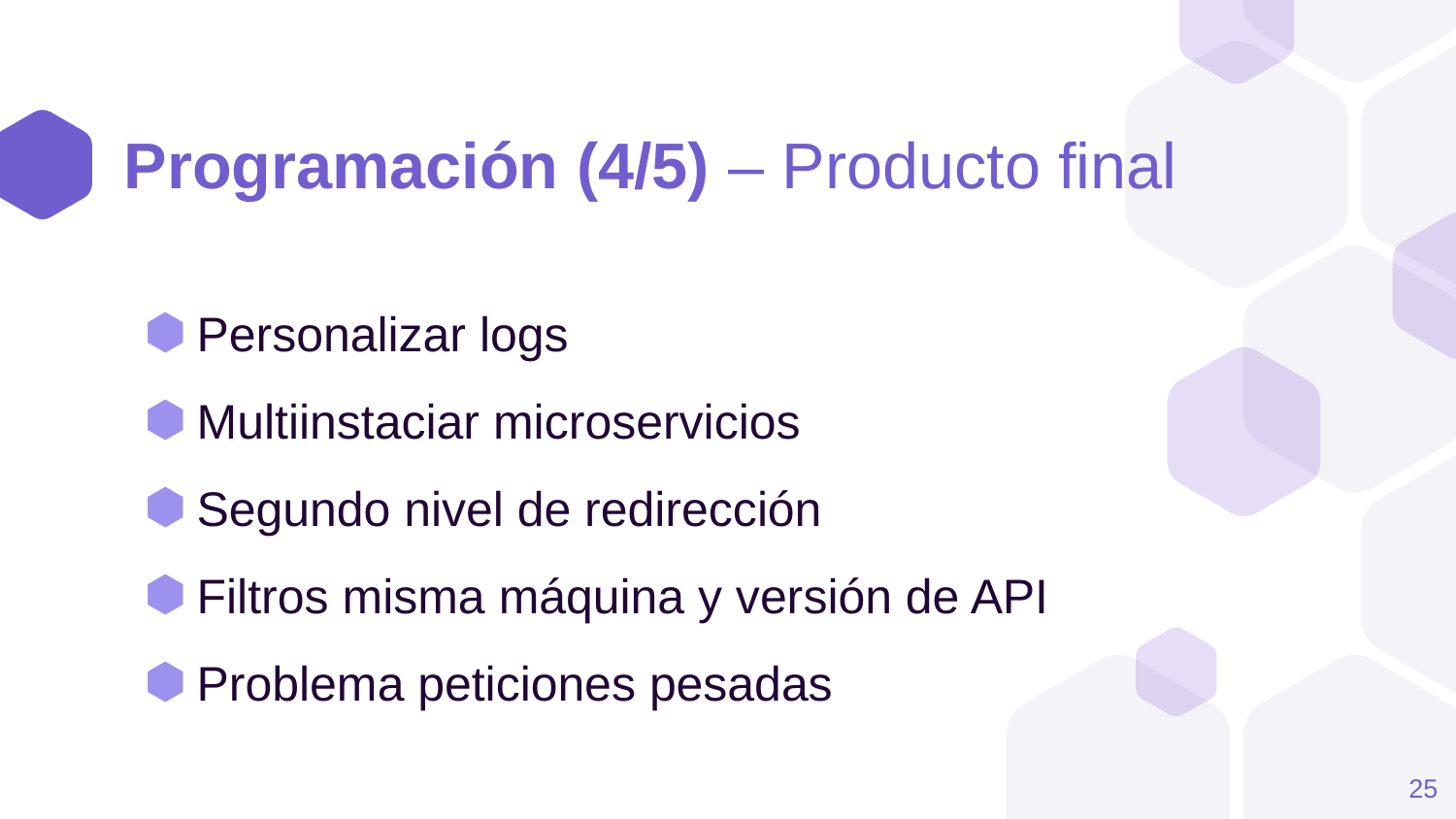

# Programación (4/5) – Producto final
Personalizar logs
Multiinstaciar microservicios
Segundo nivel de redirección
Filtros misma máquina y versión de API
Problema peticiones pesadas
25